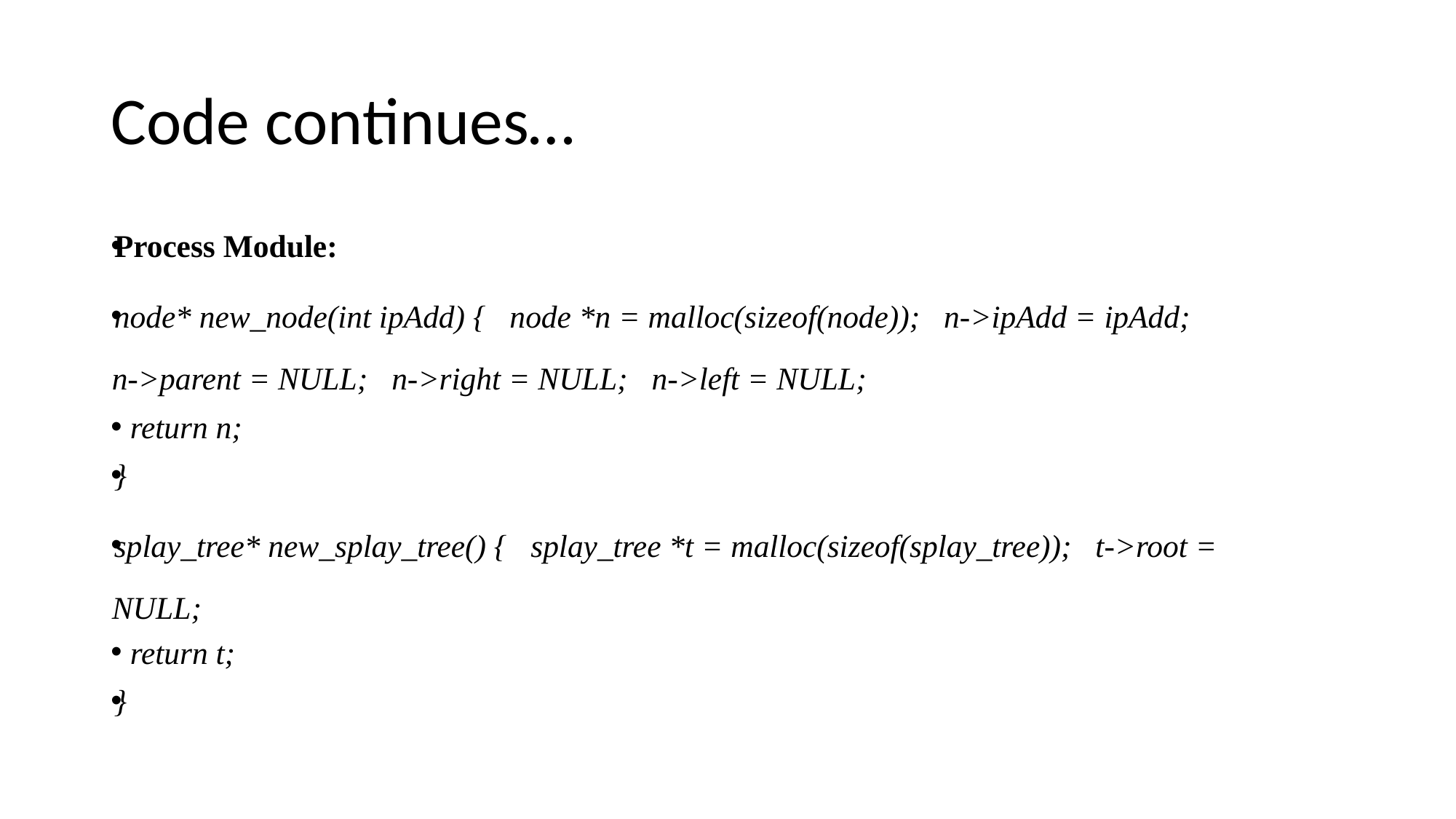

# Code continues…
Process Module:
node* new_node(int ipAdd) {   node *n = malloc(sizeof(node));   n->ipAdd = ipAdd;   n->parent = NULL;   n->right = NULL;   n->left = NULL;
  return n;
}
splay_tree* new_splay_tree() {   splay_tree *t = malloc(sizeof(splay_tree));   t->root = NULL;
  return t;
}